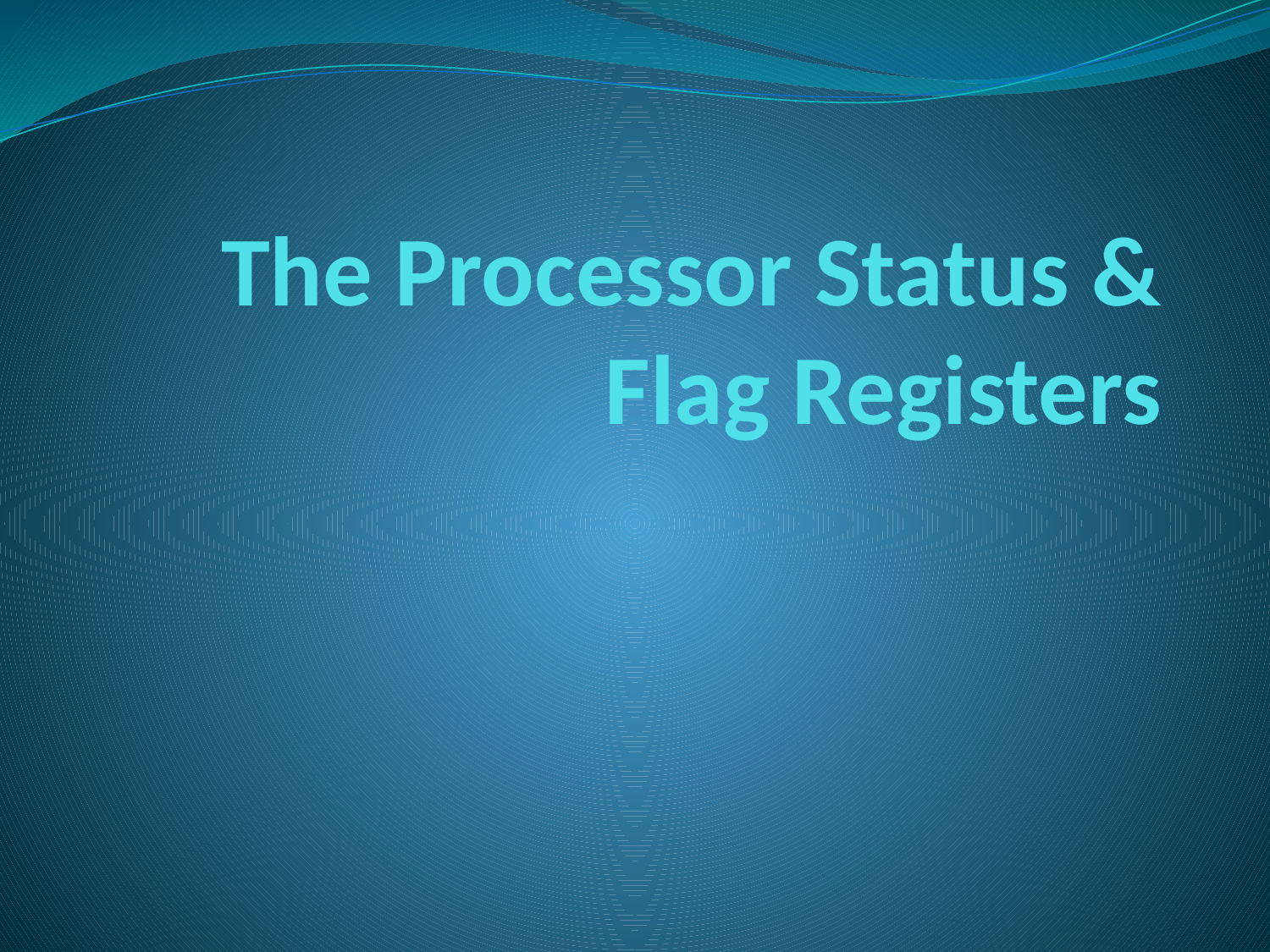

# The Processor Status & Flag Registers